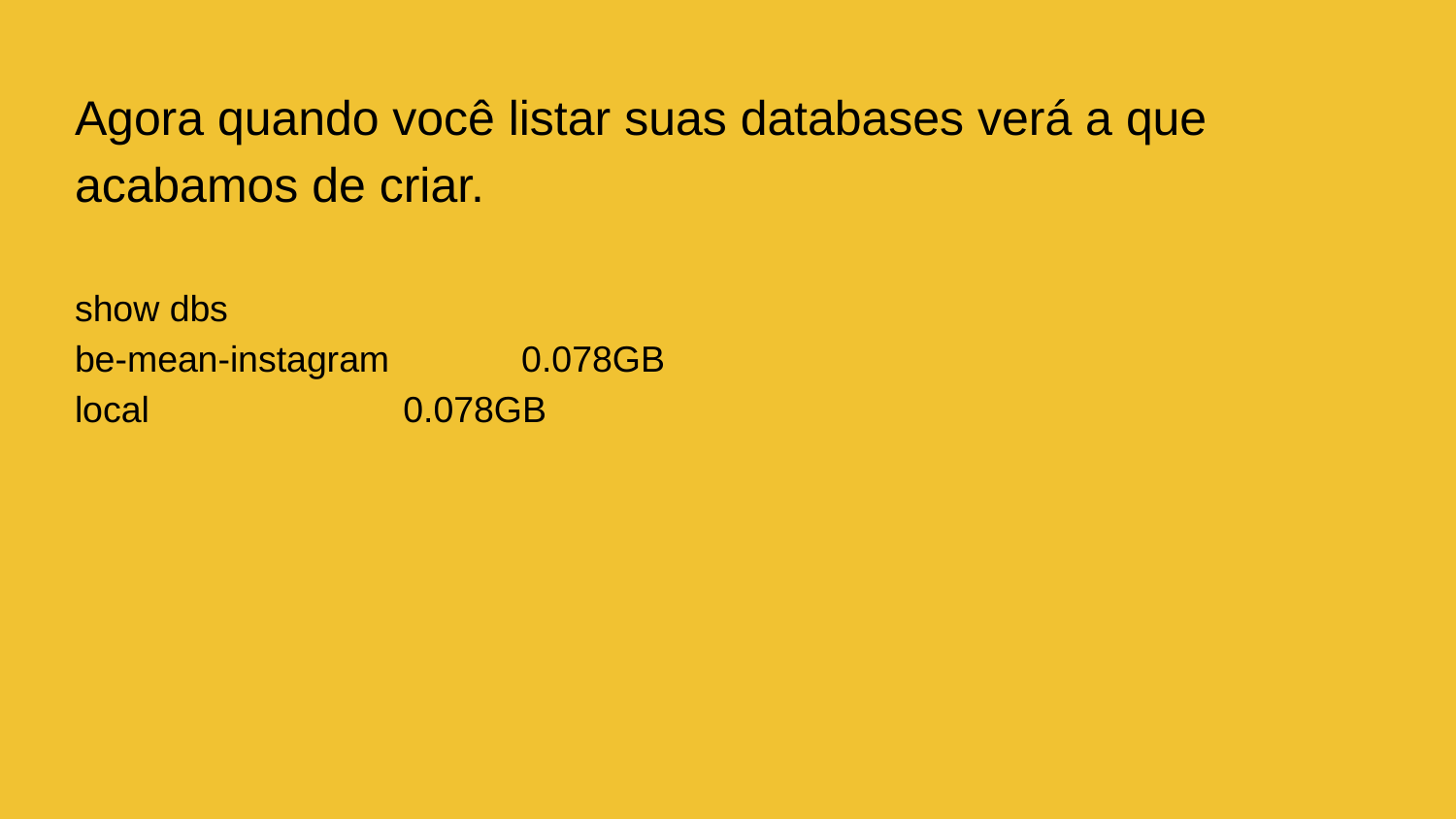

Agora quando você listar suas databases verá a que acabamos de criar.

show dbs
be-mean-instagram             0.078GB
local                         0.078GB